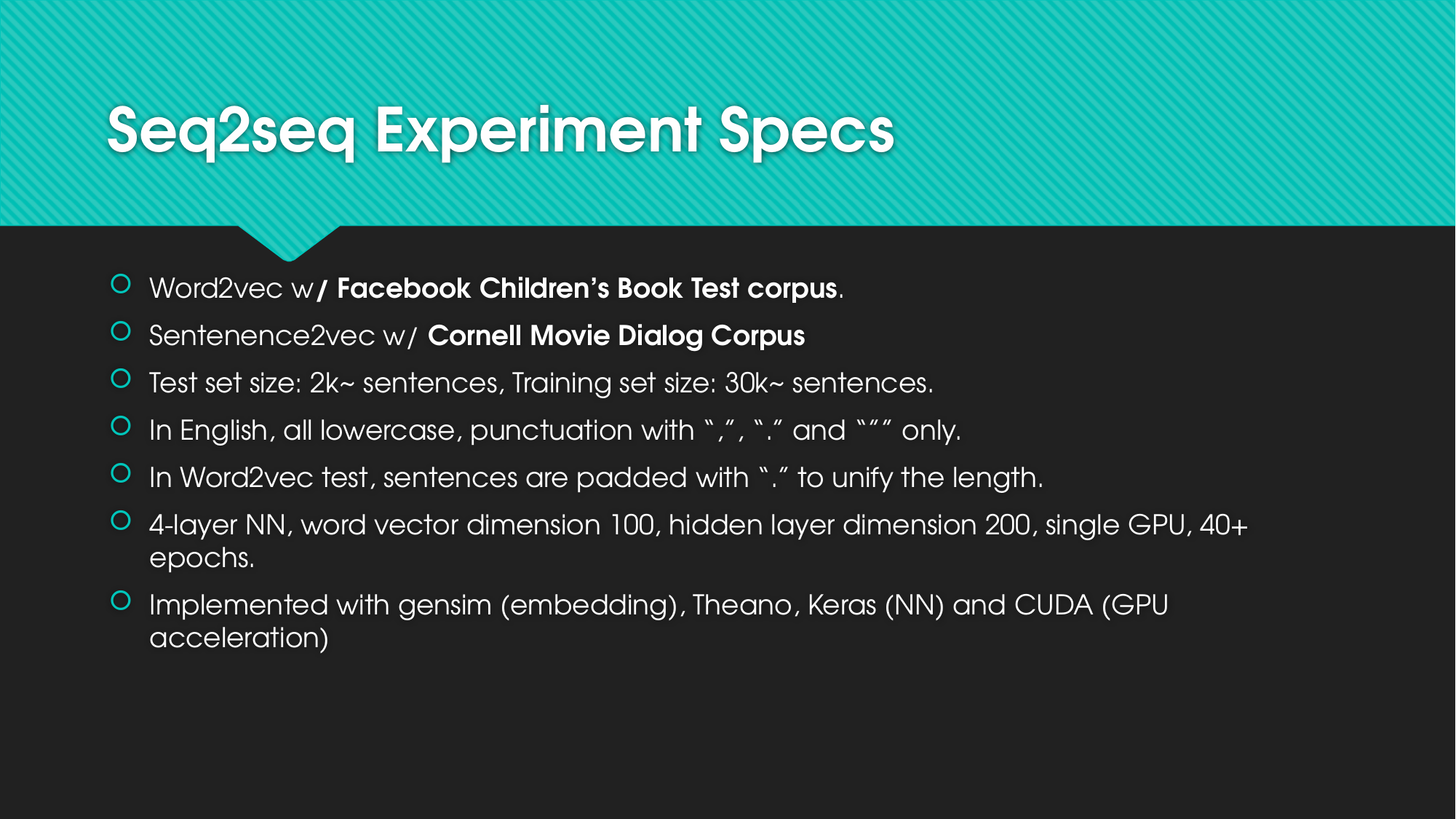

# Seq2seq Experiment Specs
Word2vec w/ Facebook Children’s Book Test corpus.
Sentenence2vec w/ Cornell Movie Dialog Corpus
Test set size: 2k~ sentences, Training set size: 30k~ sentences.
In English, all lowercase, punctuation with “,”, “.” and “”” only.
In Word2vec test, sentences are padded with “.” to unify the length.
4-layer NN, word vector dimension 100, hidden layer dimension 200, single GPU, 40+ epochs.
Implemented with gensim (embedding), Theano, Keras (NN) and CUDA (GPU acceleration)